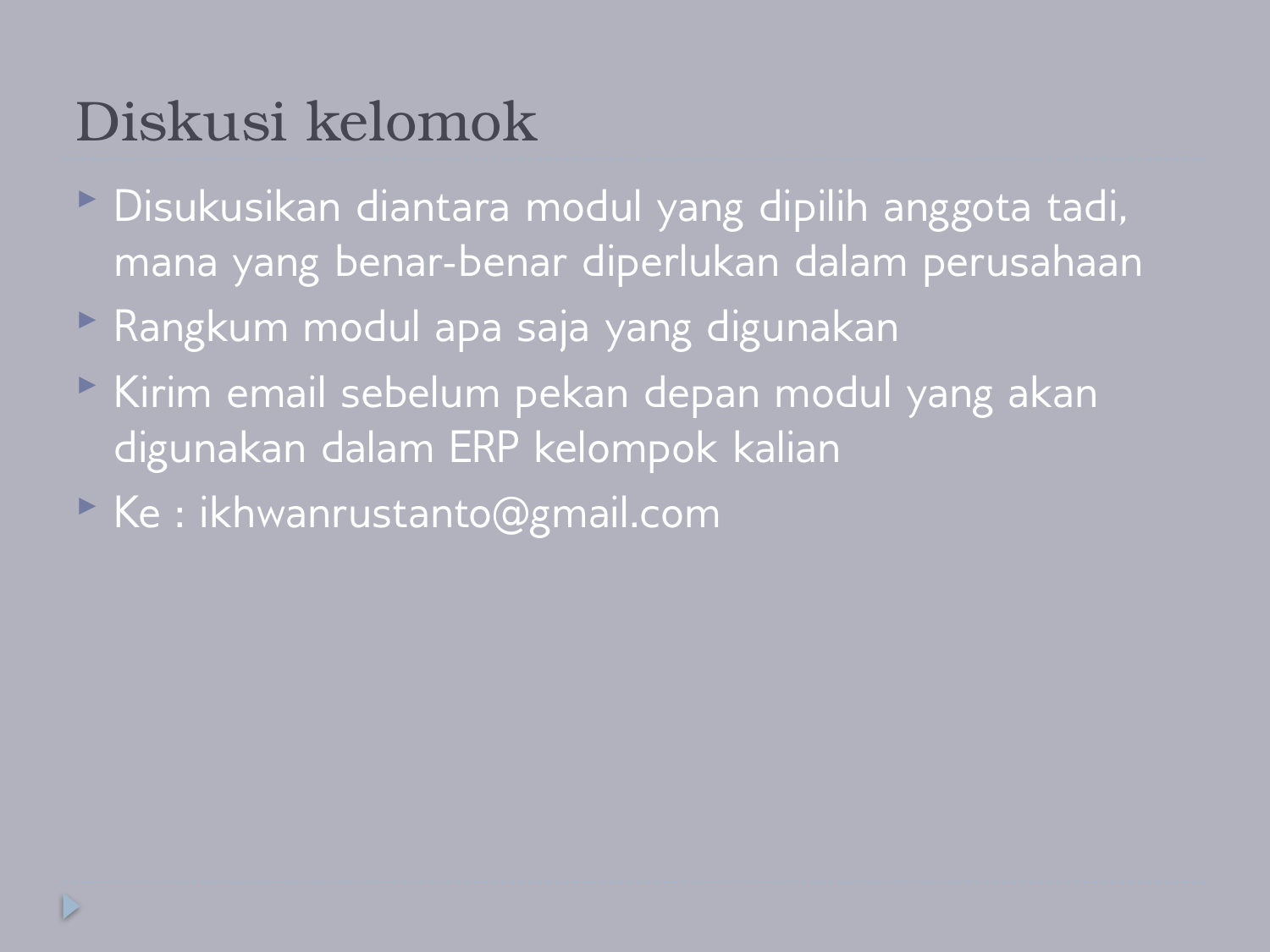

# Diskusi kelomok
Disukusikan diantara modul yang dipilih anggota tadi, mana yang benar-benar diperlukan dalam perusahaan
Rangkum modul apa saja yang digunakan
Kirim email sebelum pekan depan modul yang akan digunakan dalam ERP kelompok kalian
Ke : ikhwanrustanto@gmail.com